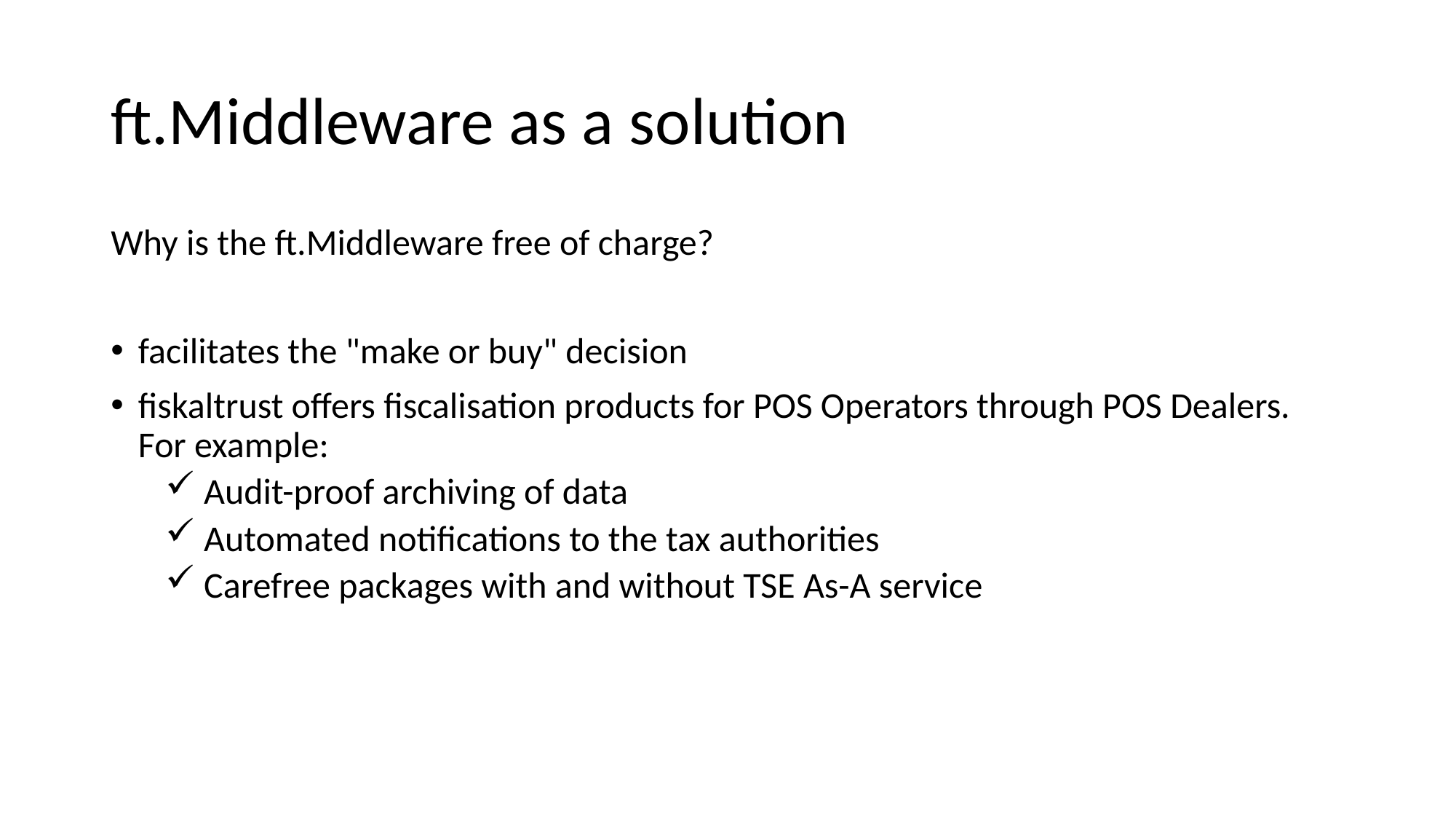

# ft.Middleware as a solution
Why is the ft.Middleware free of charge?

facilitates the "make or buy" decision
fiskaltrust offers fiscalisation products for POS Operators through POS Dealers. For example:
 Audit-proof archiving of data
 Automated notifications to the tax authorities
 Carefree packages with and without TSE As-A service